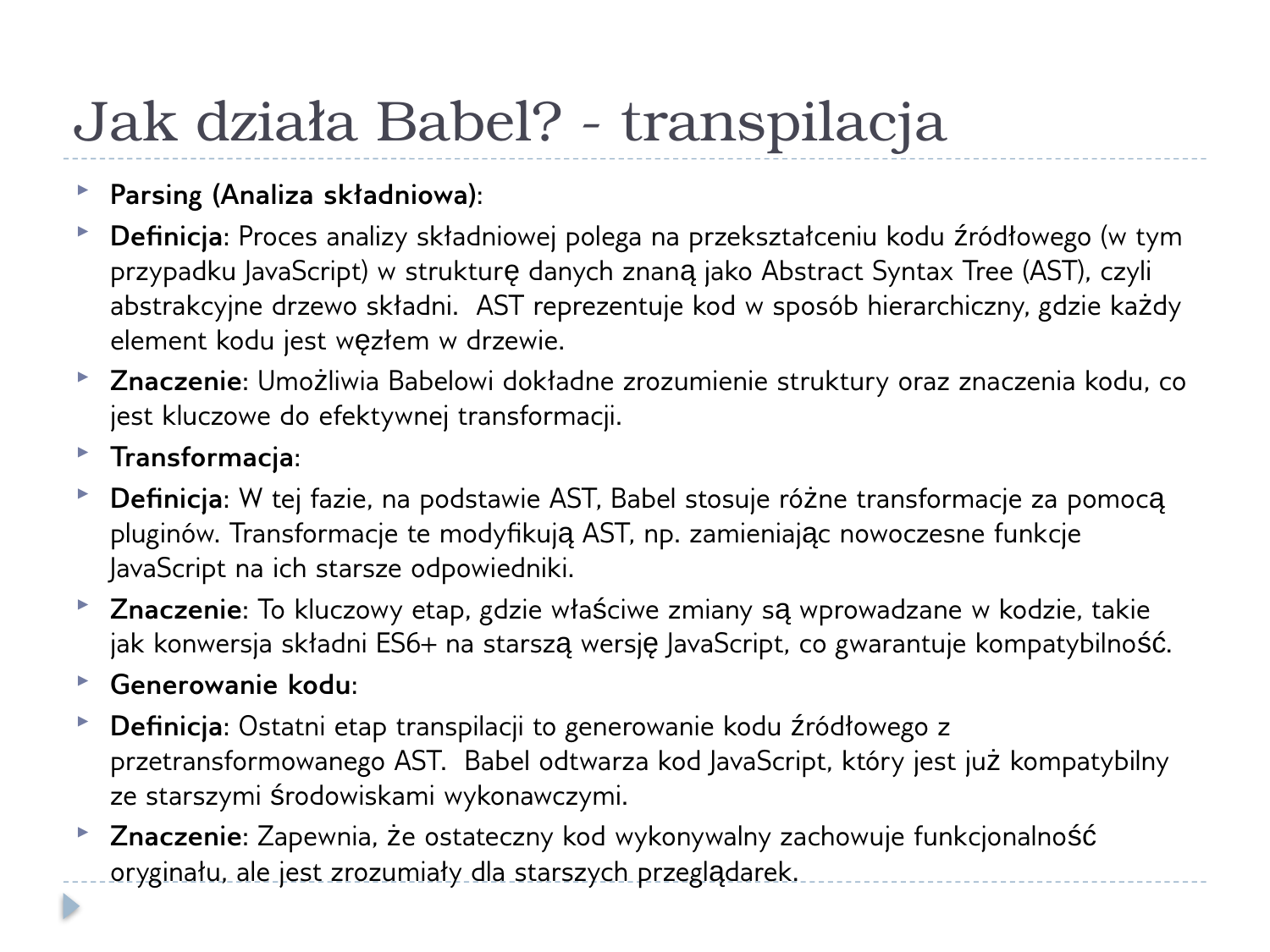

# Jak działa Babel? - transpilacja
Parsing (Analiza składniowa):
Definicja: Proces analizy składniowej polega na przekształceniu kodu źródłowego (w tym przypadku JavaScript) w strukturę danych znaną jako Abstract Syntax Tree (AST), czyli abstrakcyjne drzewo składni.  AST reprezentuje kod w sposób hierarchiczny, gdzie każdy element kodu jest węzłem w drzewie.
Znaczenie: Umożliwia Babelowi dokładne zrozumienie struktury oraz znaczenia kodu, co jest kluczowe do efektywnej transformacji.
Transformacja:
Definicja: W tej fazie, na podstawie AST, Babel stosuje różne transformacje za pomocą pluginów. Transformacje te modyfikują AST, np. zamieniając nowoczesne funkcje JavaScript na ich starsze odpowiedniki.
Znaczenie: To kluczowy etap, gdzie właściwe zmiany są wprowadzane w kodzie, takie jak konwersja składni ES6+ na starszą wersję JavaScript, co gwarantuje kompatybilność.
Generowanie kodu:
Definicja: Ostatni etap transpilacji to generowanie kodu źródłowego z przetransformowanego AST.  Babel odtwarza kod JavaScript, który jest już kompatybilny ze starszymi środowiskami wykonawczymi.
Znaczenie: Zapewnia, że ostateczny kod wykonywalny zachowuje funkcjonalność oryginału, ale jest zrozumiały dla starszych przeglądarek.